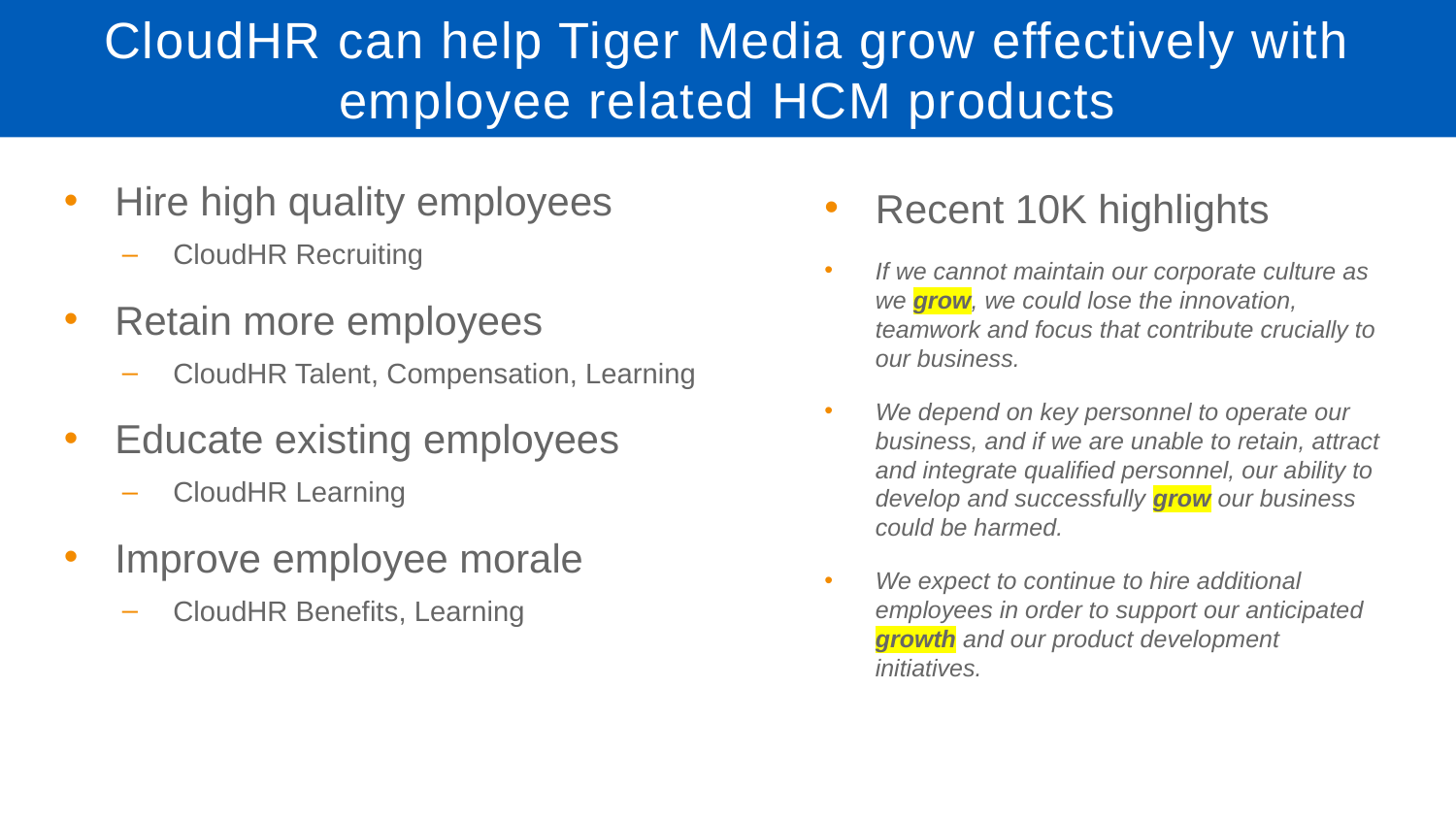

# CloudHR can help Tiger Media grow effectively with employee related HCM products
Hire high quality employees
CloudHR Recruiting
Retain more employees
CloudHR Talent, Compensation, Learning
Educate existing employees
CloudHR Learning
Improve employee morale
CloudHR Benefits, Learning
Recent 10K highlights
If we cannot maintain our corporate culture as we grow, we could lose the innovation, teamwork and focus that contribute crucially to our business.
We depend on key personnel to operate our business, and if we are unable to retain, attract and integrate qualified personnel, our ability to develop and successfully grow our business could be harmed.
We expect to continue to hire additional employees in order to support our anticipated growth and our product development initiatives.